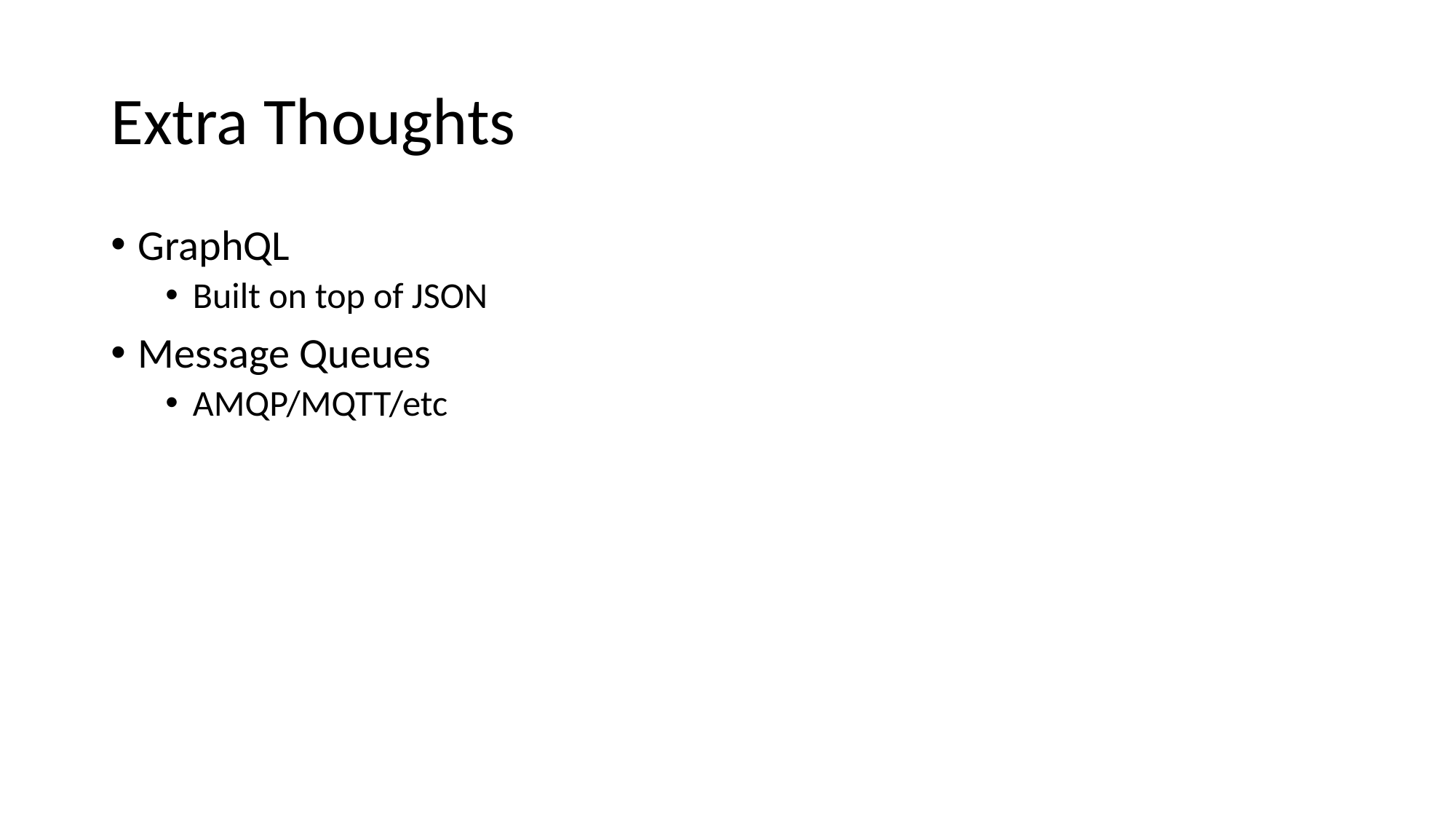

# Extra Thoughts
GraphQL
Built on top of JSON
Message Queues
AMQP/MQTT/etc